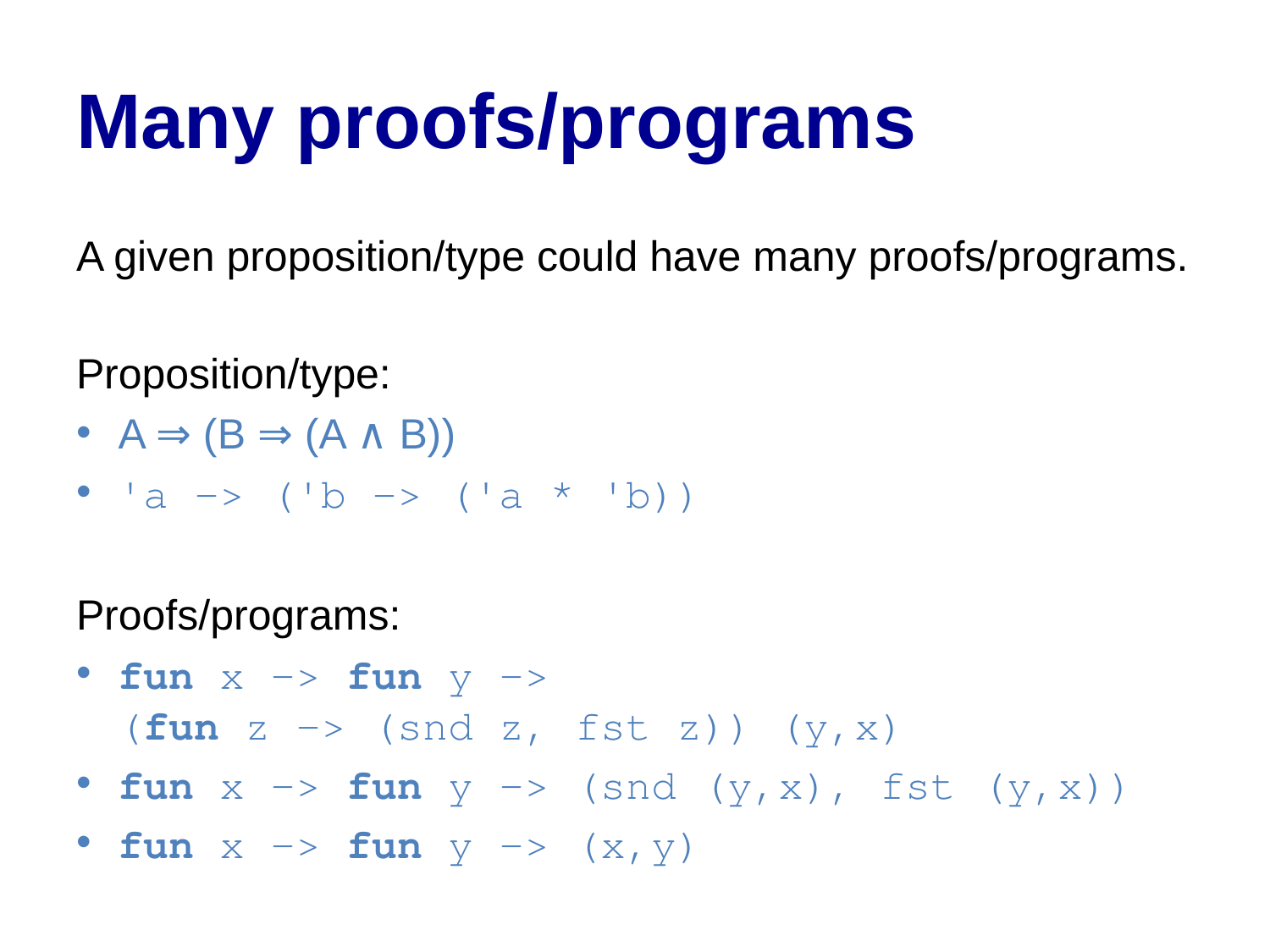

# Many proofs/programs
A given proposition/type could have many proofs/programs.

Proposition/type:
A ⇒ (B ⇒ (A ∧ B))
'a -> ('b -> ('a * 'b))

Proofs/programs:
fun x -> fun y ->
(fun z -> (snd z, fst z)) (y,x)
fun x -> fun y -> (snd (y,x), fst (y,x))
fun x -> fun y -> (x,y)